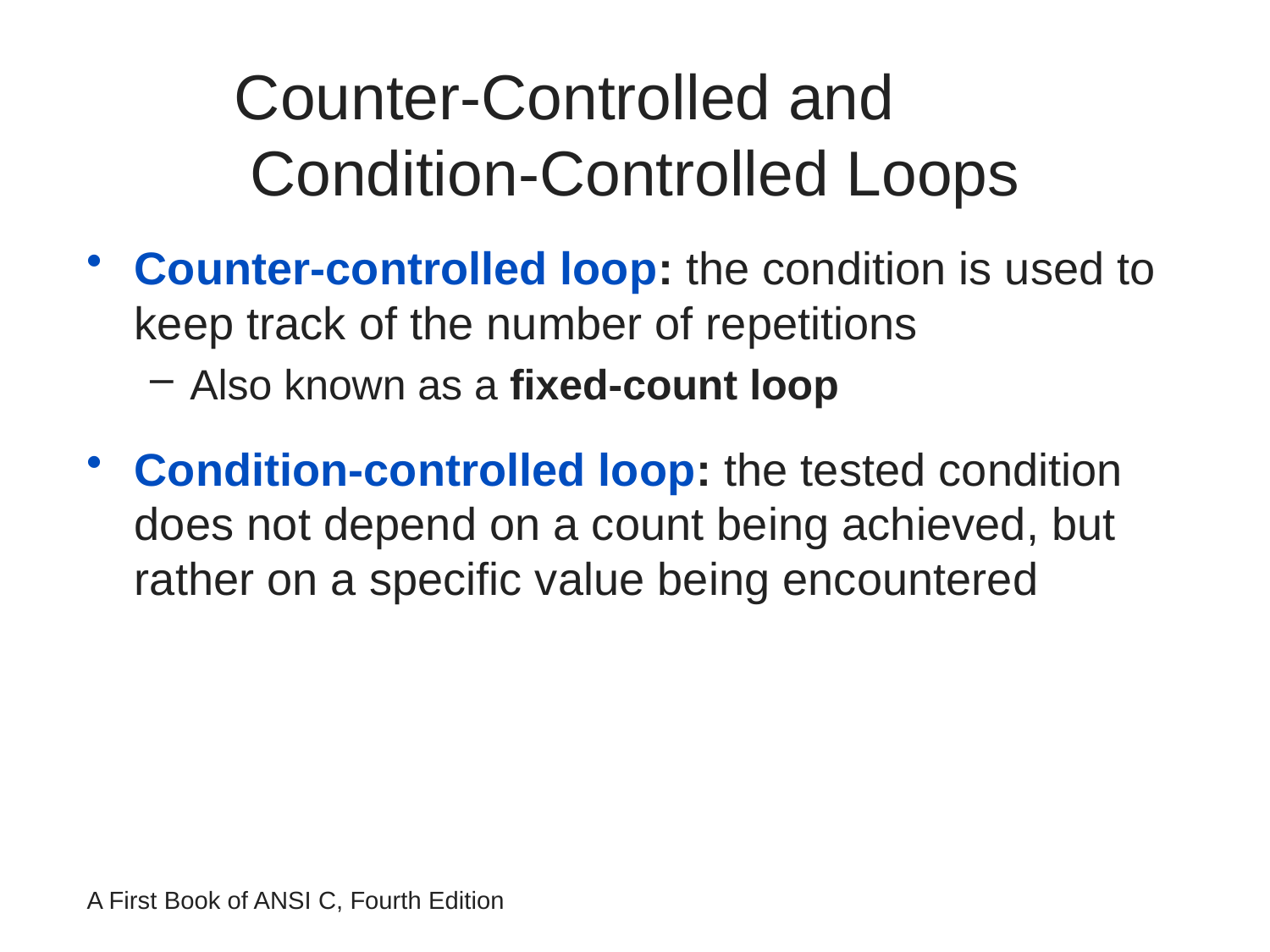

# Counter-Controlled and         Condition-Controlled Loops
Counter-controlled loop: the condition is used to keep track of the number of repetitions
Also known as a fixed-count loop
Condition-controlled loop: the tested condition does not depend on a count being achieved, but rather on a specific value being encountered

A First Book of ANSI C, Fourth Edition
8